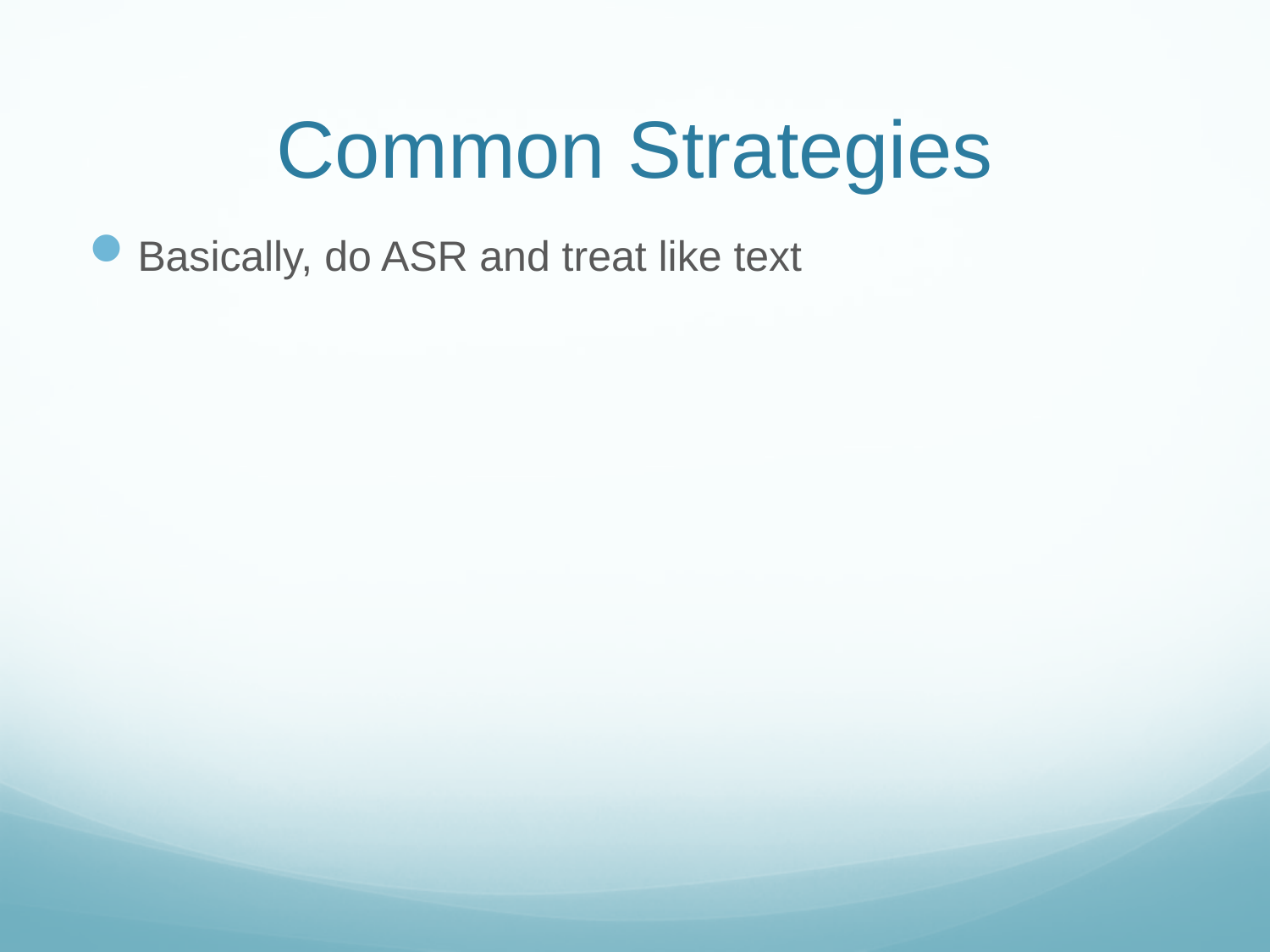

# Common Strategies
Basically, do ASR and treat like text